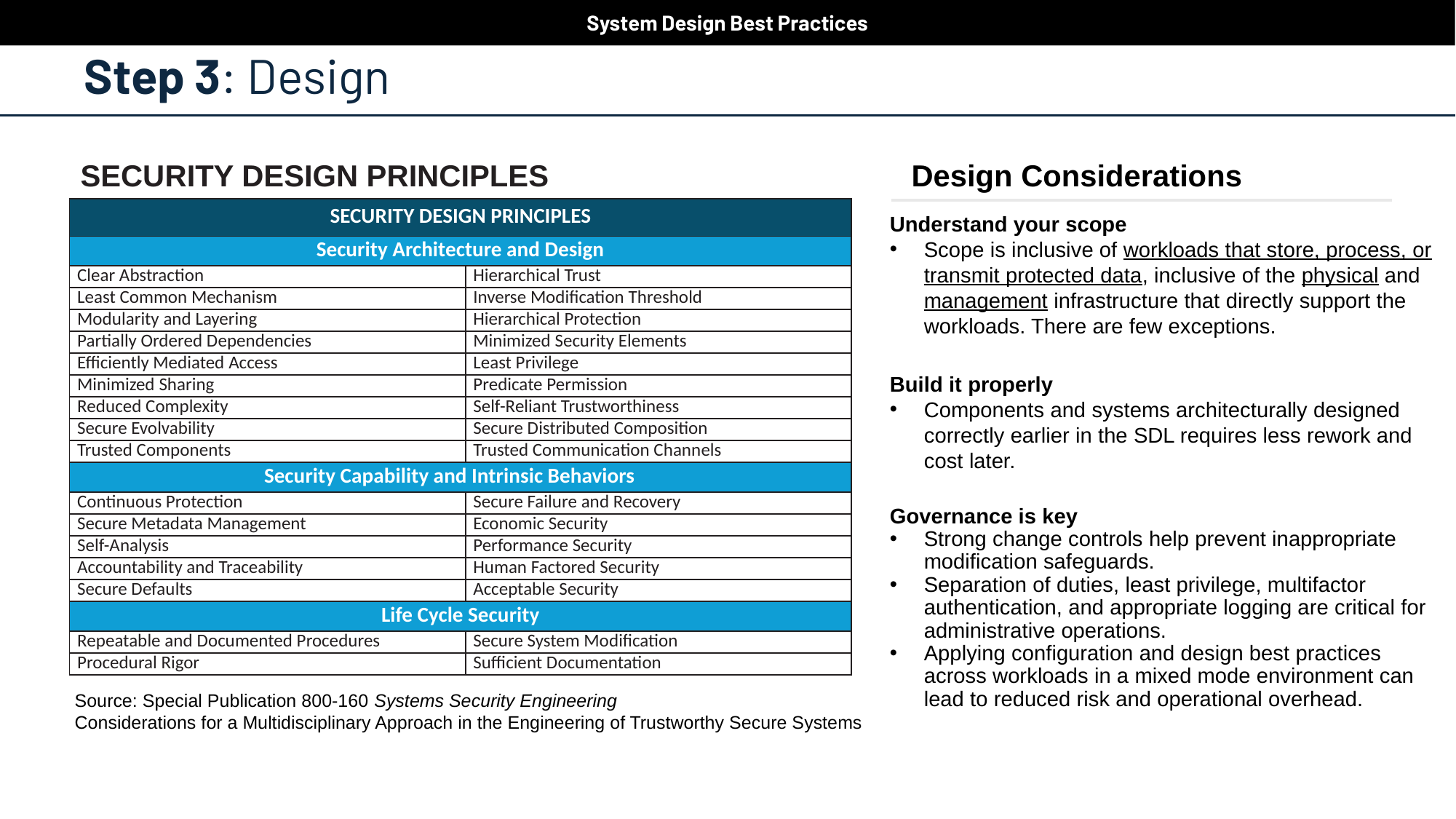

System Design Best Practices
# Step 3: Design
SECURITY DESIGN PRINCIPLES
Design Considerations

| SECURITY DESIGN PRINCIPLES |  |
| --- | --- |
| Security Architecture and Design |  |
| Clear Abstraction | Hierarchical Trust |
| Least Common Mechanism | Inverse Modification Threshold |
| Modularity and Layering | Hierarchical Protection |
| Partially Ordered Dependencies | Minimized Security Elements |
| Efficiently Mediated Access | Least Privilege |
| Minimized Sharing | Predicate Permission |
| Reduced Complexity | Self-Reliant Trustworthiness |
| Secure Evolvability | Secure Distributed Composition |
| Trusted Components | Trusted Communication Channels |
| Security Capability and Intrinsic Behaviors |  |
| Continuous Protection | Secure Failure and Recovery |
| Secure Metadata Management | Economic Security |
| Self-Analysis | Performance Security |
| Accountability and Traceability | Human Factored Security |
| Secure Defaults | Acceptable Security |
| Life Cycle Security |  |
| Repeatable and Documented Procedures | Secure System Modification |
| Procedural Rigor | Sufficient Documentation |
Understand your scope
Scope is inclusive of workloads that store, process, or transmit protected data, inclusive of the physical and management infrastructure that directly support the workloads. There are few exceptions.

Build it properly
Components and systems architecturally designed correctly earlier in the SDL requires less rework and cost later.

Governance is key
Strong change controls help prevent inappropriate modification safeguards.
Separation of duties, least privilege, multifactor authentication, and appropriate logging are critical for administrative operations.
Applying configuration and design best practices across workloads in a mixed mode environment can lead to reduced risk and operational overhead.
| Security and Privacy Engineering Principles SP 800-53r5 SA-08 |  |
| --- | --- |
| Clear Abstractions | Trusted Communications Channels |
| Least Common Mechanism | Continuous Protection |
| Modularity and Layering | Secure Metadata Management |
| Partially Ordered Dependencies | Self-analysis |
| Efficiently Mediated Access | Accountability and Traceability |
| Minimized Sharing | Secure Defaults |
| Reduced Complexity | Secure Failure and Recovery |
| Secure Evolvability | Economic Security |
| Trusted Components | Performance Security |
| Hierarchical Trust | Human Factored Security |
| Inverse Modification Threshold | Acceptable Security |
| Hierarchical Protection | Repeatable and Documented |
| Minimized Security Elements | Procedural Rigor |
| Least Privilege | Secure System Modification |
| Predicate Permission | Sufficient Documentation |
| Self-reliant Trustworthiness | Minimization |
| Secure Distributed Composition |  |
Source: Special Publication 800-160 Systems Security Engineering
Considerations for a Multidisciplinary Approach in the Engineering of Trustworthy Secure Systems
6